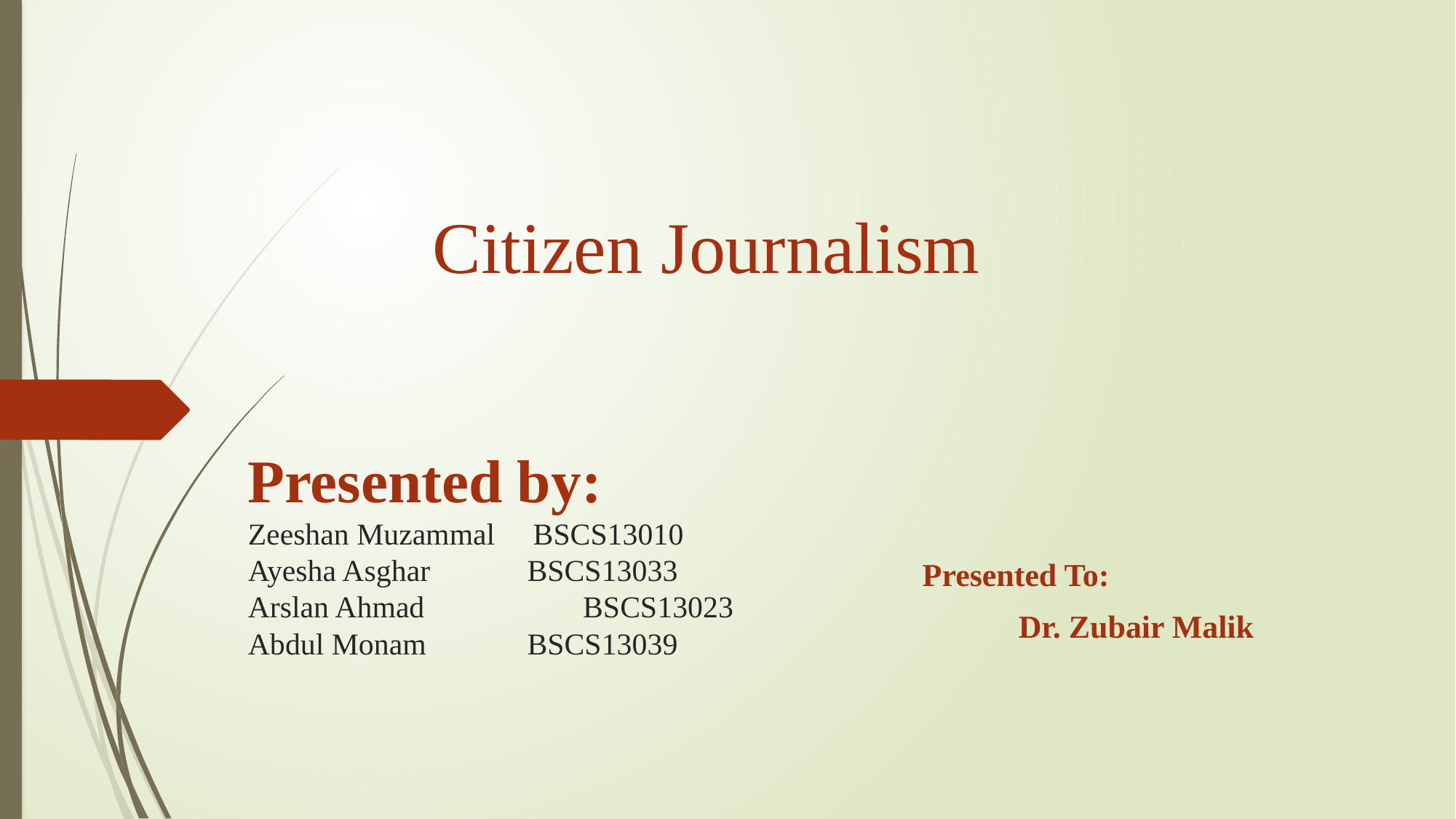

Citizen Journalism
# Presented by: Zeeshan Muzammal     BSCS13010 Ayesha Asghar	        BSCS13033 Arslan Ahmad		 BSCS13023 Abdul Monam	        BSCS13039
Presented To:
	Dr. Zubair Malik